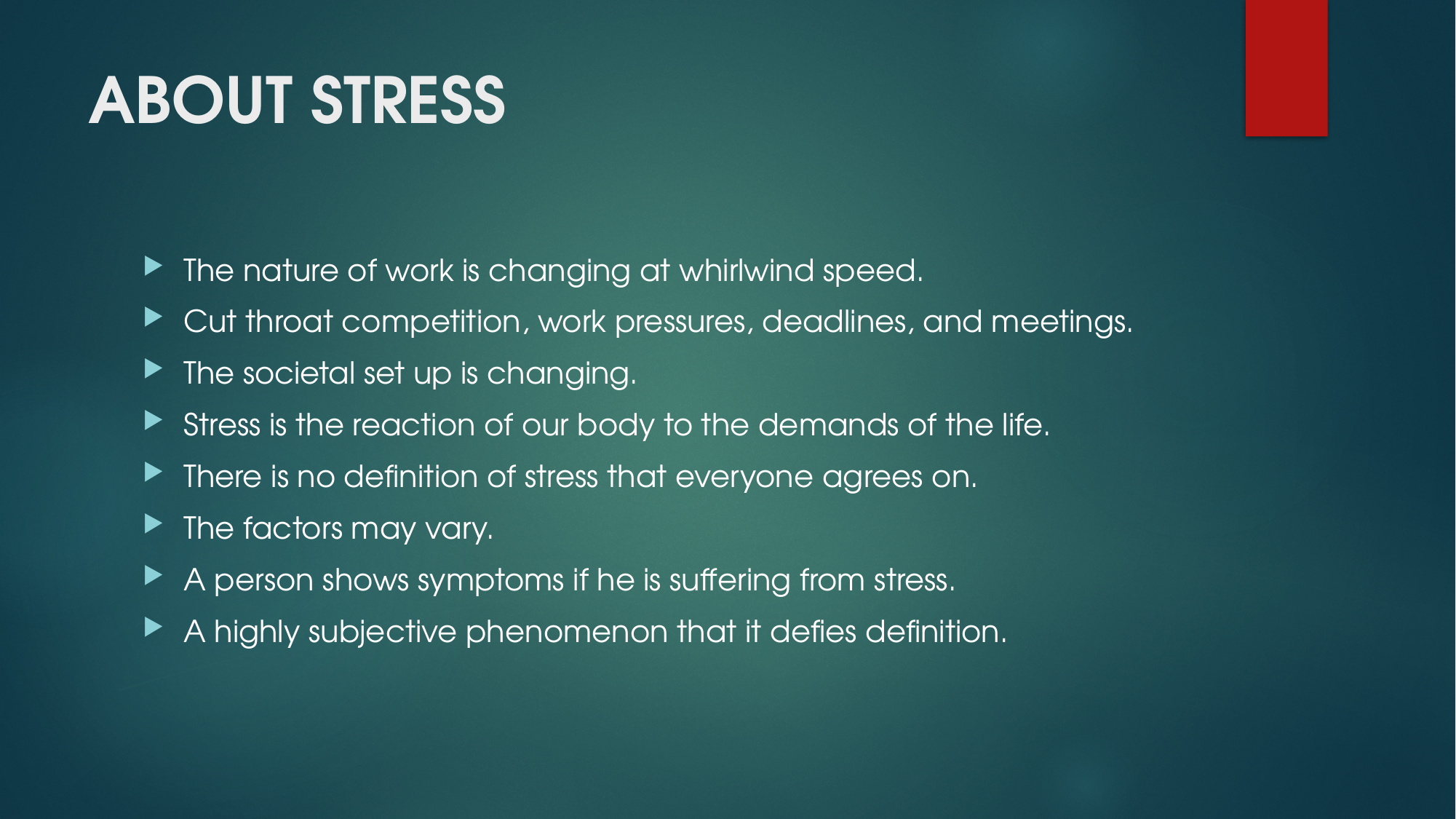

# ABOUT STRESS
The nature of work is changing at whirlwind speed.
Cut throat competition, work pressures, deadlines, and meetings.
The societal set up is changing.
Stress is the reaction of our body to the demands of the life.
There is no definition of stress that everyone agrees on.
The factors may vary.
A person shows symptoms if he is suffering from stress.
A highly subjective phenomenon that it defies definition.